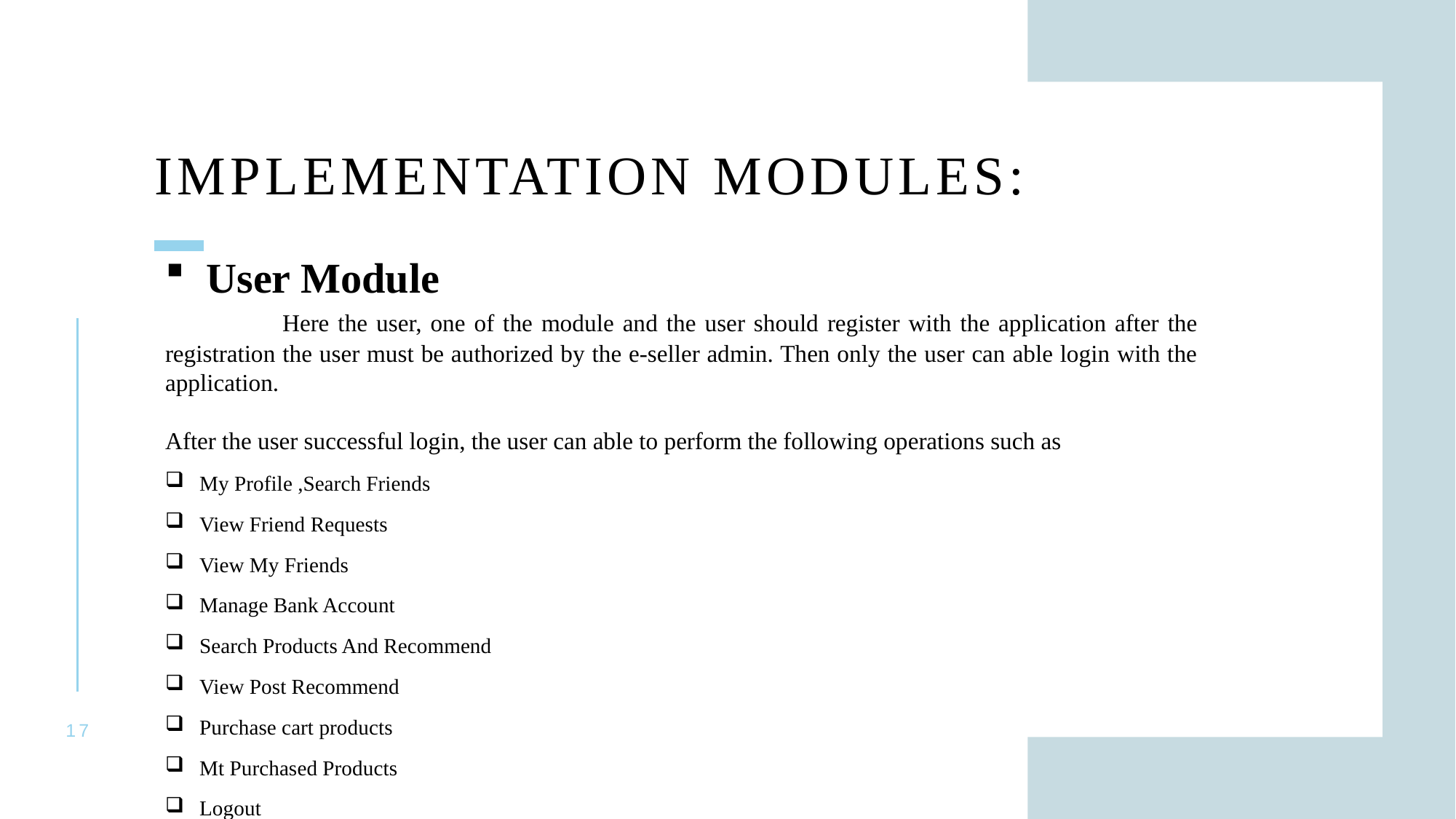

# IMPLEMENTATION MODULES:
User Module
	 Here the user, one of the module and the user should register with the application after the registration the user must be authorized by the e-seller admin. Then only the user can able login with the application.
After the user successful login, the user can able to perform the following operations such as
My Profile ,Search Friends
View Friend Requests
View My Friends
Manage Bank Account
Search Products And Recommend
View Post Recommend
Purchase cart products
Mt Purchased Products
Logout

17